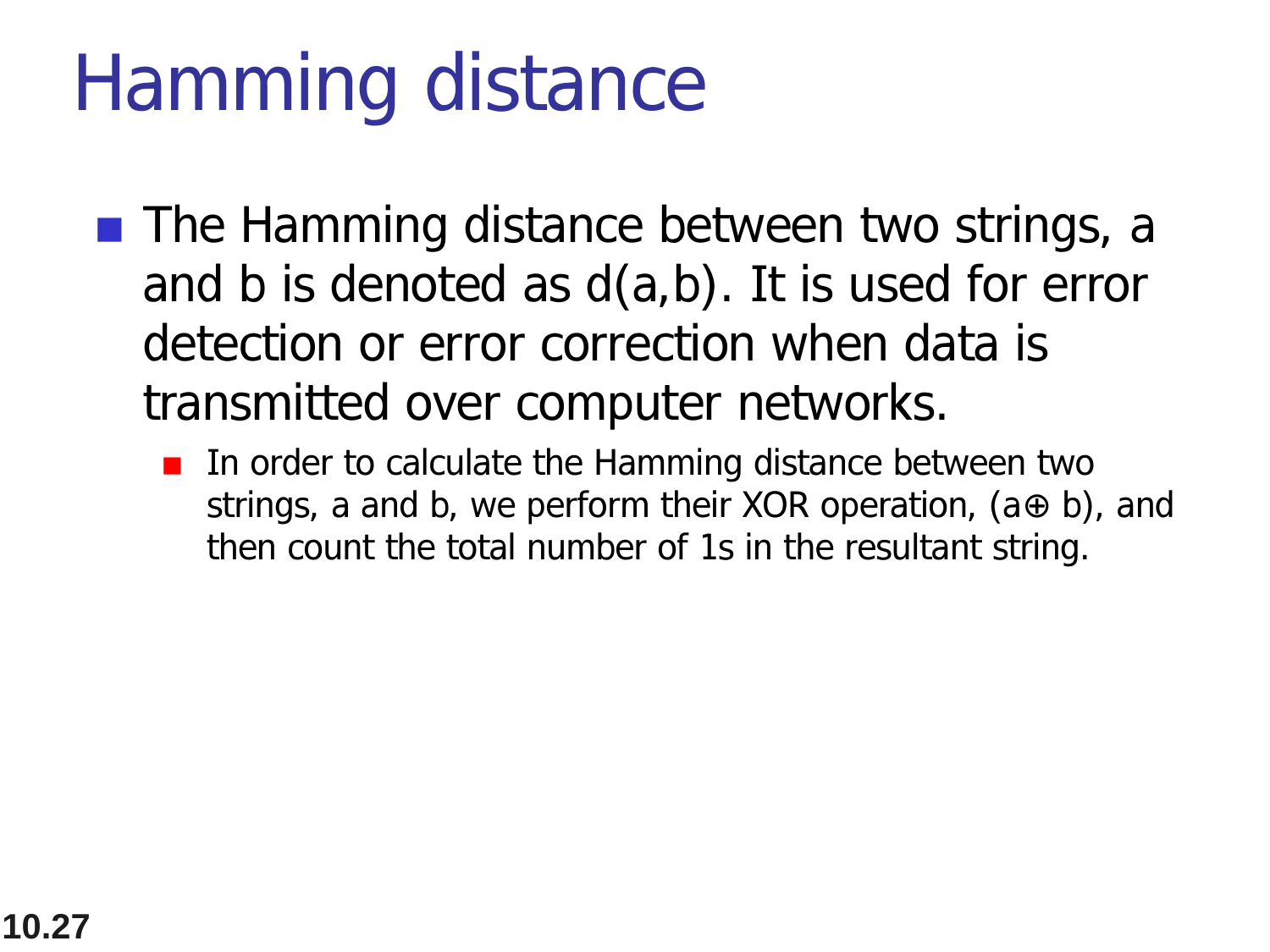

# Hamming distance
The Hamming distance between two strings, a and b is denoted as d(a,b). It is used for error detection or error correction when data is transmitted over computer networks.
In order to calculate the Hamming distance between two strings, a and b, we perform their XOR operation, (a⊕ b), and then count the total number of 1s in the resultant string.
10.27